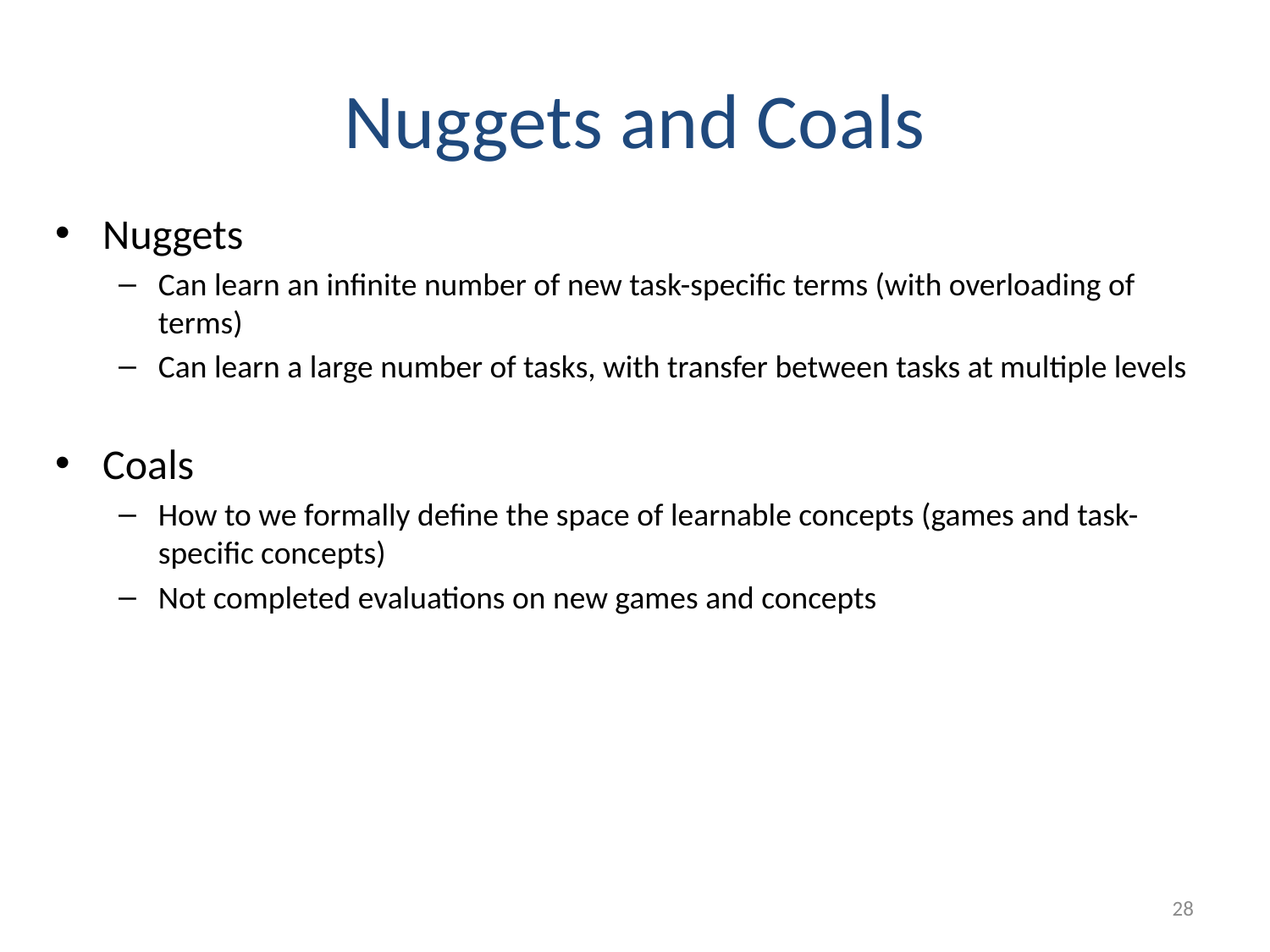

# Nuggets and Coals
Nuggets
Can learn an infinite number of new task-specific terms (with overloading of terms)
Can learn a large number of tasks, with transfer between tasks at multiple levels

Coals
How to we formally define the space of learnable concepts (games and task-specific concepts)
Not completed evaluations on new games and concepts

28